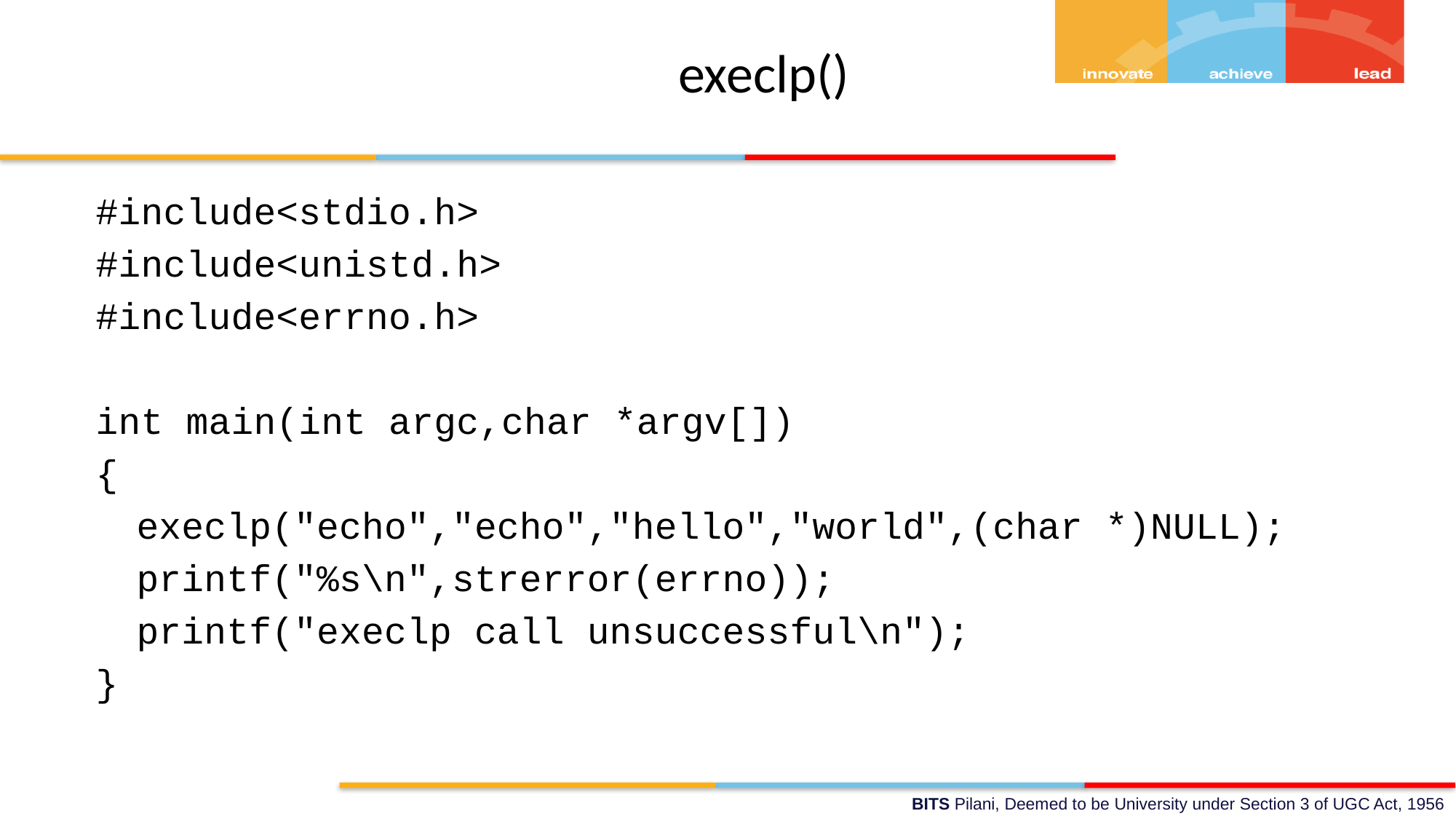

# execlp()
#include<stdio.h>
#include<unistd.h>
#include<errno.h>

int main(int argc,char *argv[])
{
	execlp("echo","echo","hello","world",(char *)NULL);
	printf("%s\n",strerror(errno));
	printf("execlp call unsuccessful\n");
}